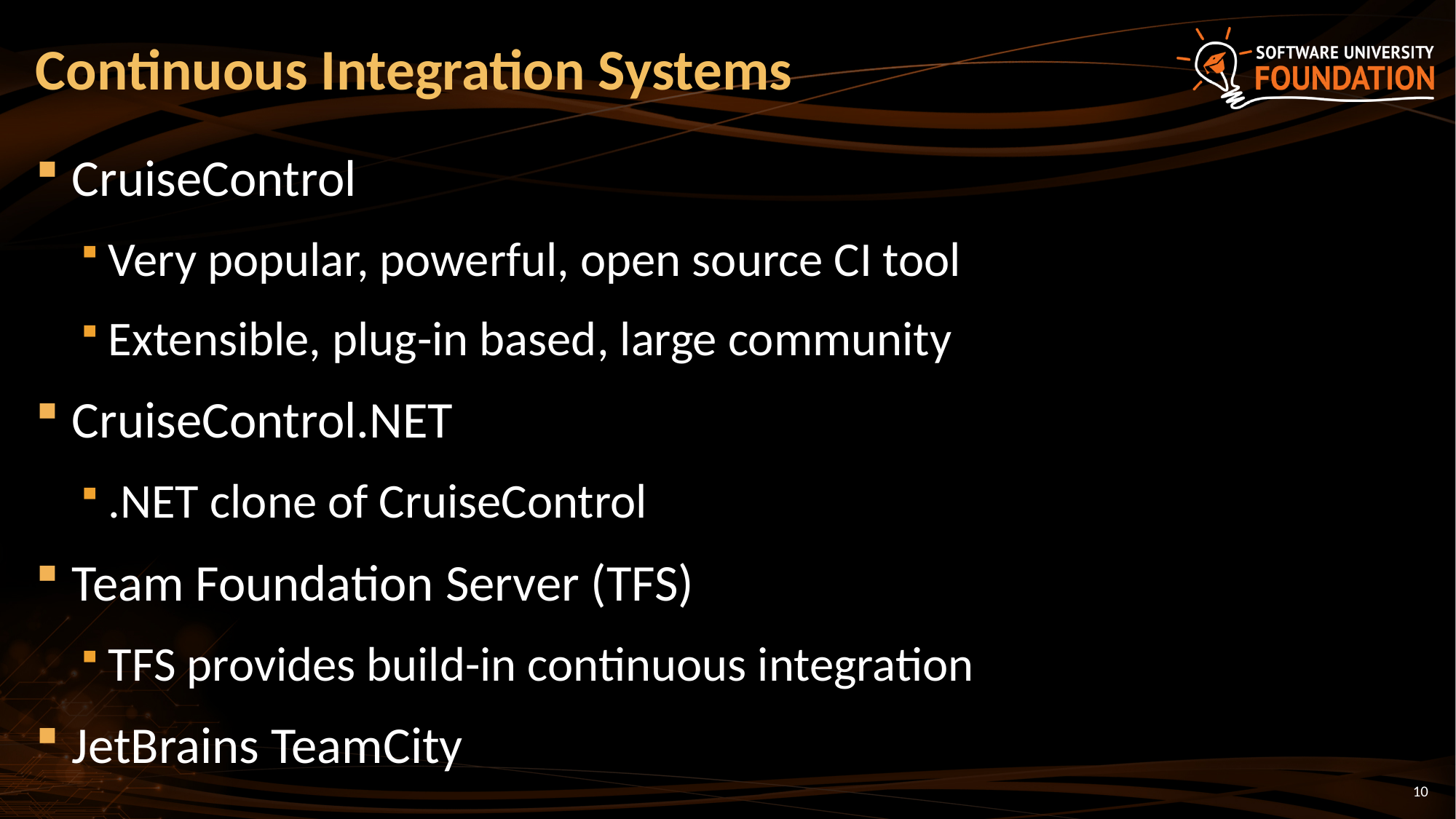

# Continuous Integration Systems
CruiseControl
Very popular, powerful, open source CI tool
Extensible, plug-in based, large community
CruiseControl.NET
.NET clone of CruiseControl
Team Foundation Server (TFS)
TFS provides build-in continuous integration
JetBrains TeamCity
10